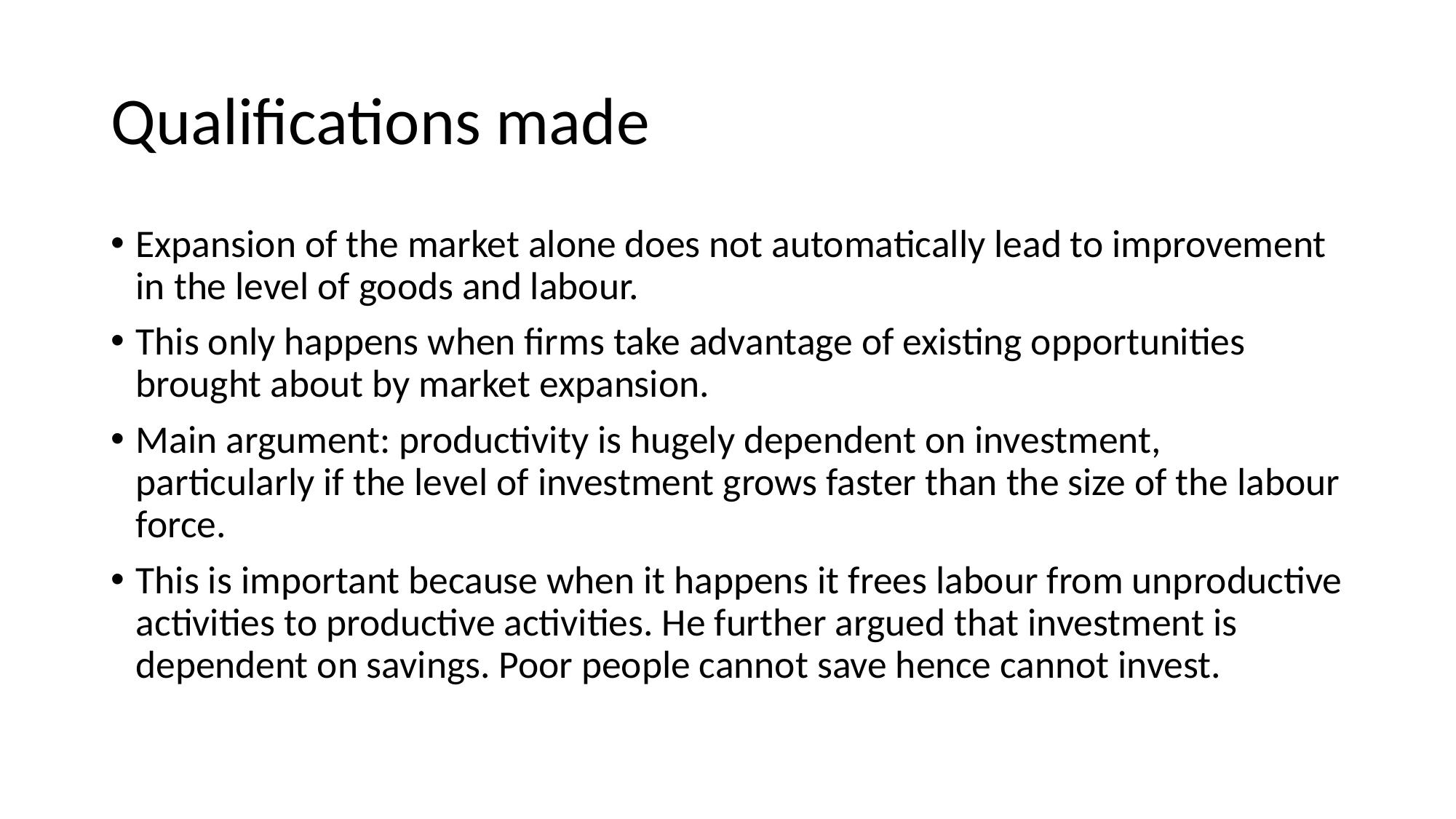

# Qualifications made
Expansion of the market alone does not automatically lead to improvement in the level of goods and labour.
This only happens when firms take advantage of existing opportunities brought about by market expansion.
Main argument: productivity is hugely dependent on investment, particularly if the level of investment grows faster than the size of the labour force.
This is important because when it happens it frees labour from unproductive activities to productive activities. He further argued that investment is dependent on savings. Poor people cannot save hence cannot invest.